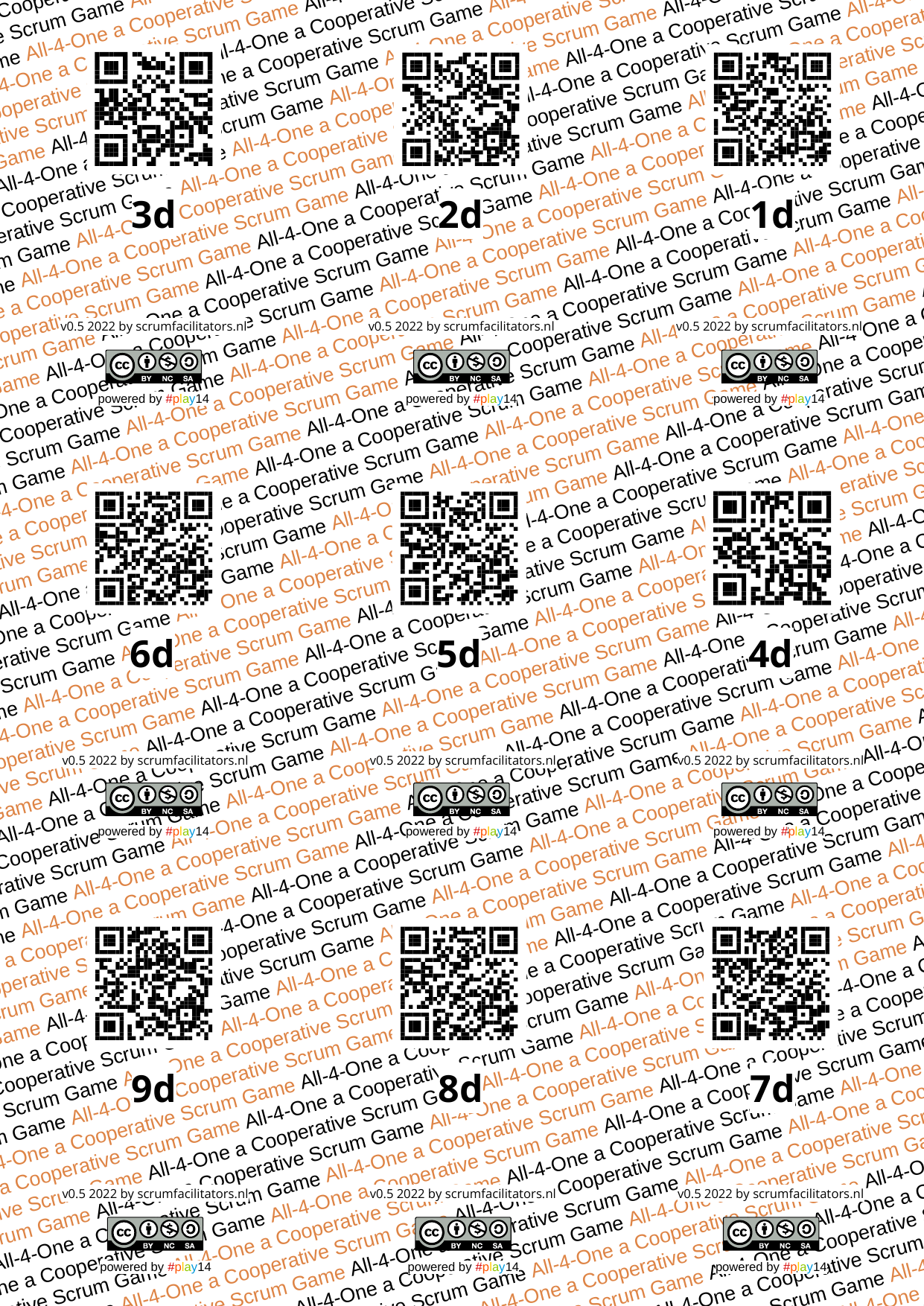

# 3d
2d
1d

6d
5d
4d

9d
8d
7d